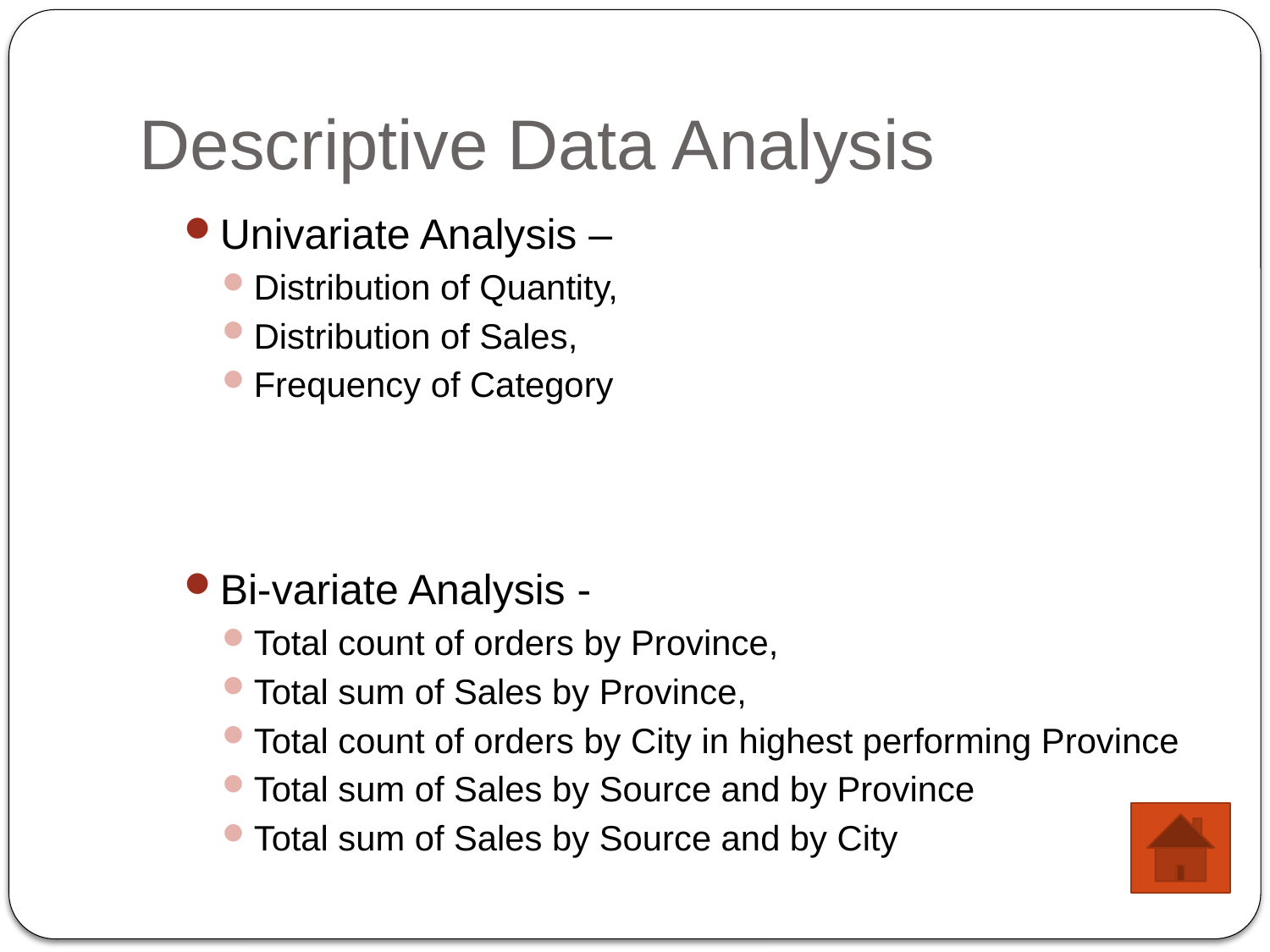

# Descriptive Data Analysis
Univariate Analysis –
Distribution of Quantity,
Distribution of Sales,
Frequency of Category

Bi-variate Analysis -
Total count of orders by Province,
Total sum of Sales by Province,
Total count of orders by City in highest performing Province
Total sum of Sales by Source and by Province
Total sum of Sales by Source and by City